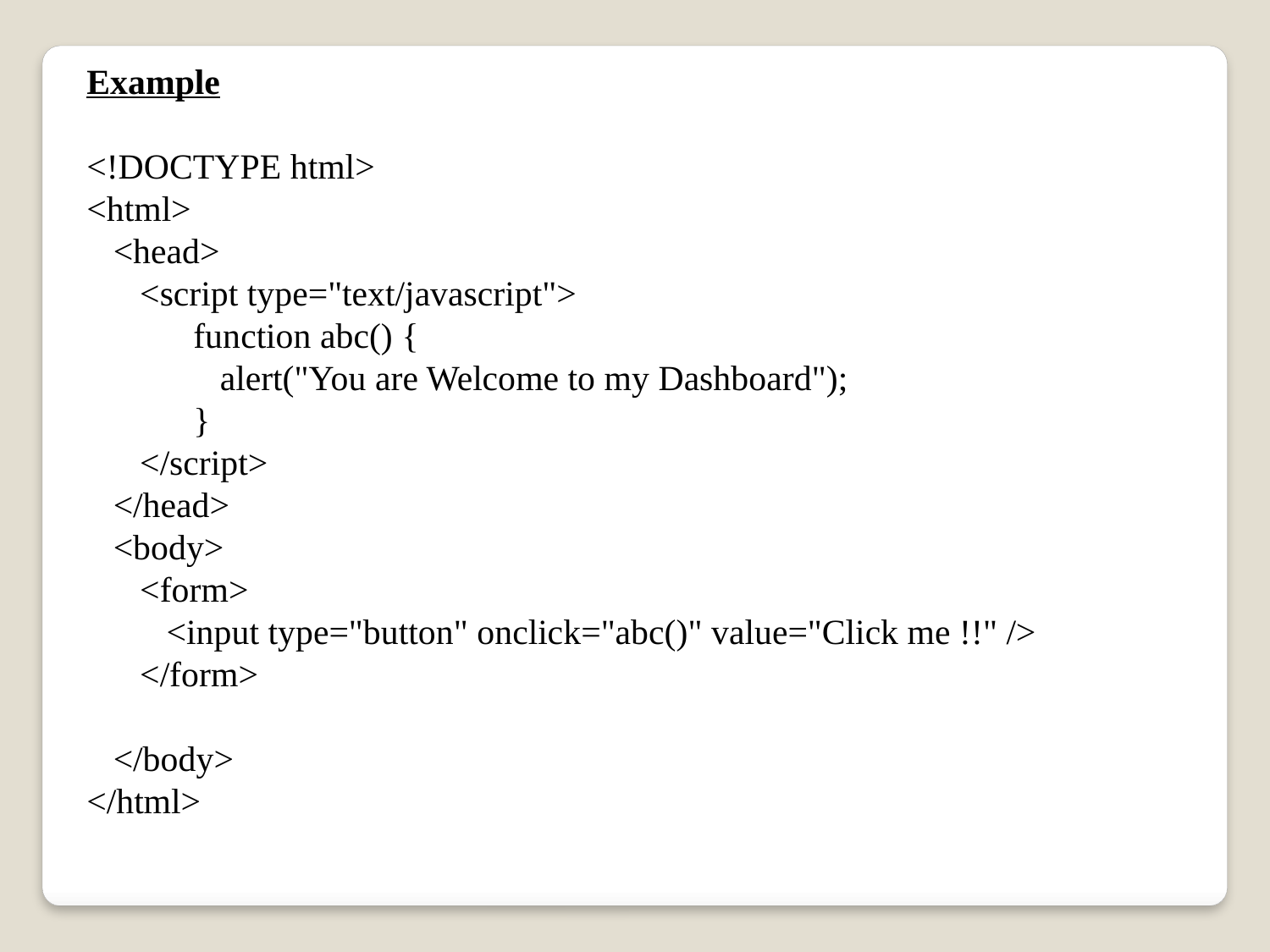

Example

<!DOCTYPE html>
<html>
   <head>
      <script type="text/javascript">
            function abc() {
               alert("You are Welcome to my Dashboard");
            }
      </script>
   </head>
   <body>
      <form>
         <input type="button" onclick="abc()" value="Click me !!" />
      </form>

   </body>
</html>